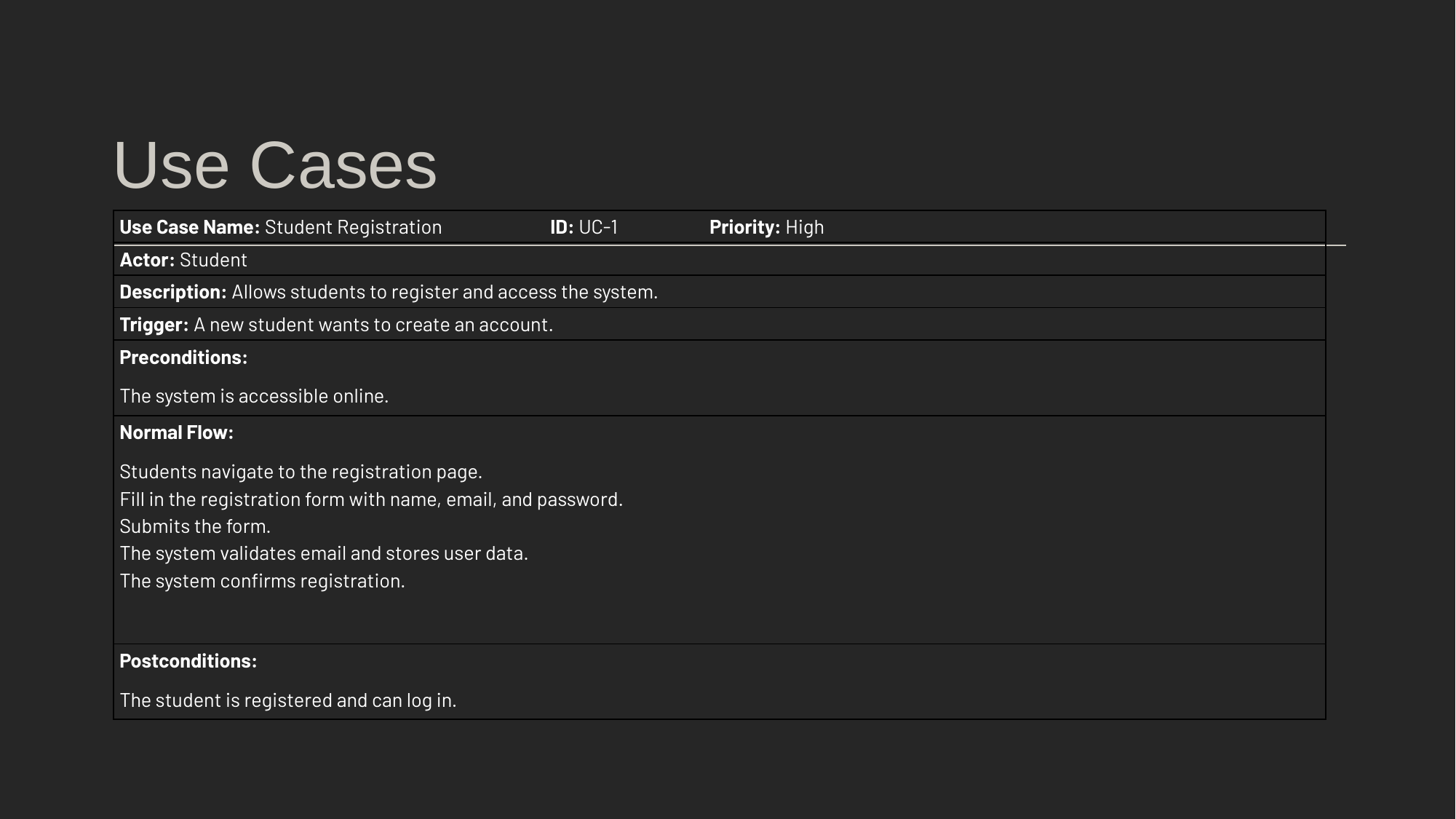

# Use Cases
| Use Case Name: Student Registration ID: UC-1 Priority: High |
| --- |
| Actor: Student |
| Description: Allows students to register and access the system. |
| Trigger: A new student wants to create an account. |
| Preconditions: The system is accessible online. |
| Normal Flow: Students navigate to the registration page. Fill in the registration form with name, email, and password. Submits the form. The system validates email and stores user data. The system confirms registration. |
| Postconditions: The student is registered and can log in. |